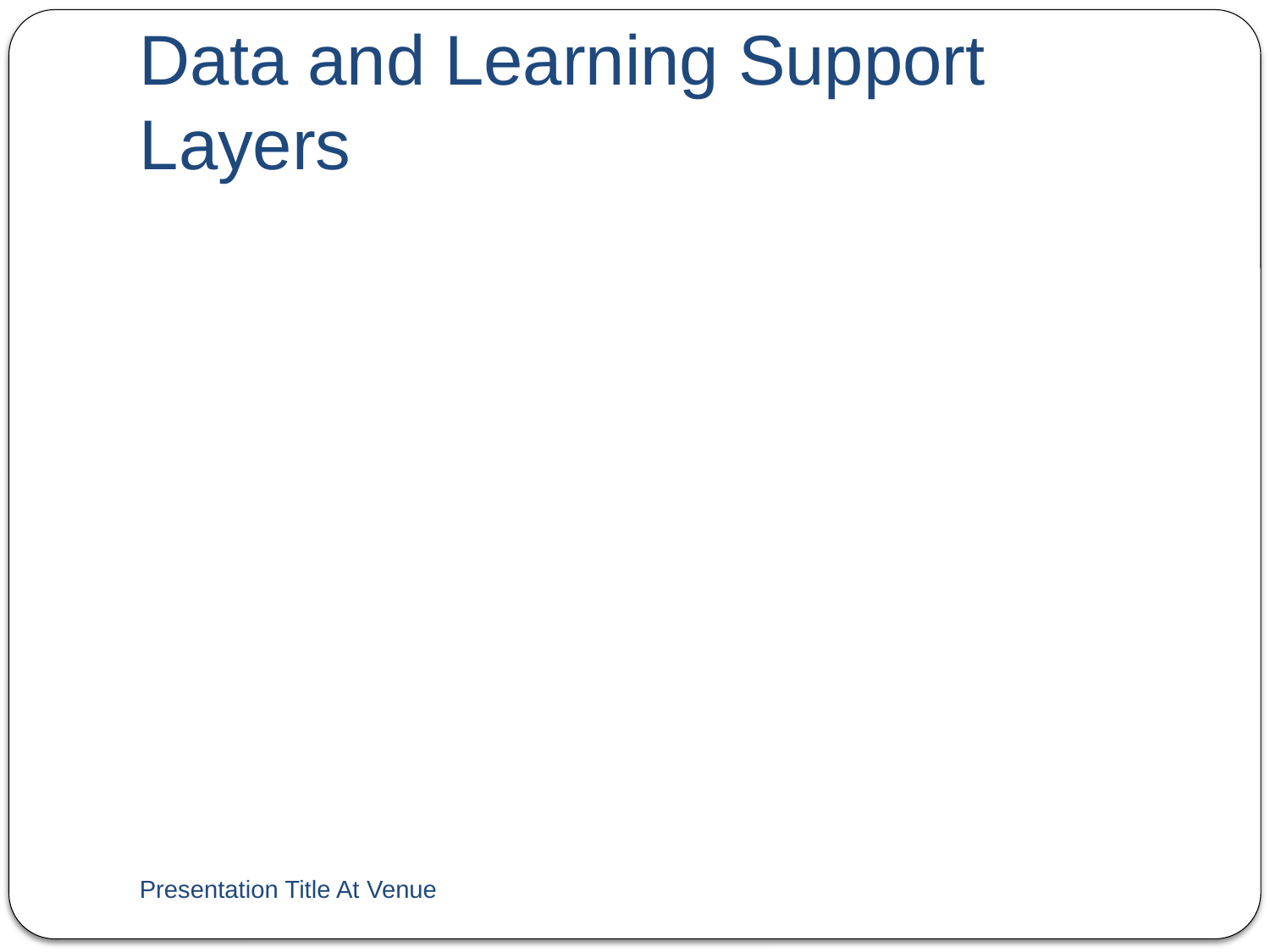

# Data and Learning Support Layers

Presentation Title At Venue